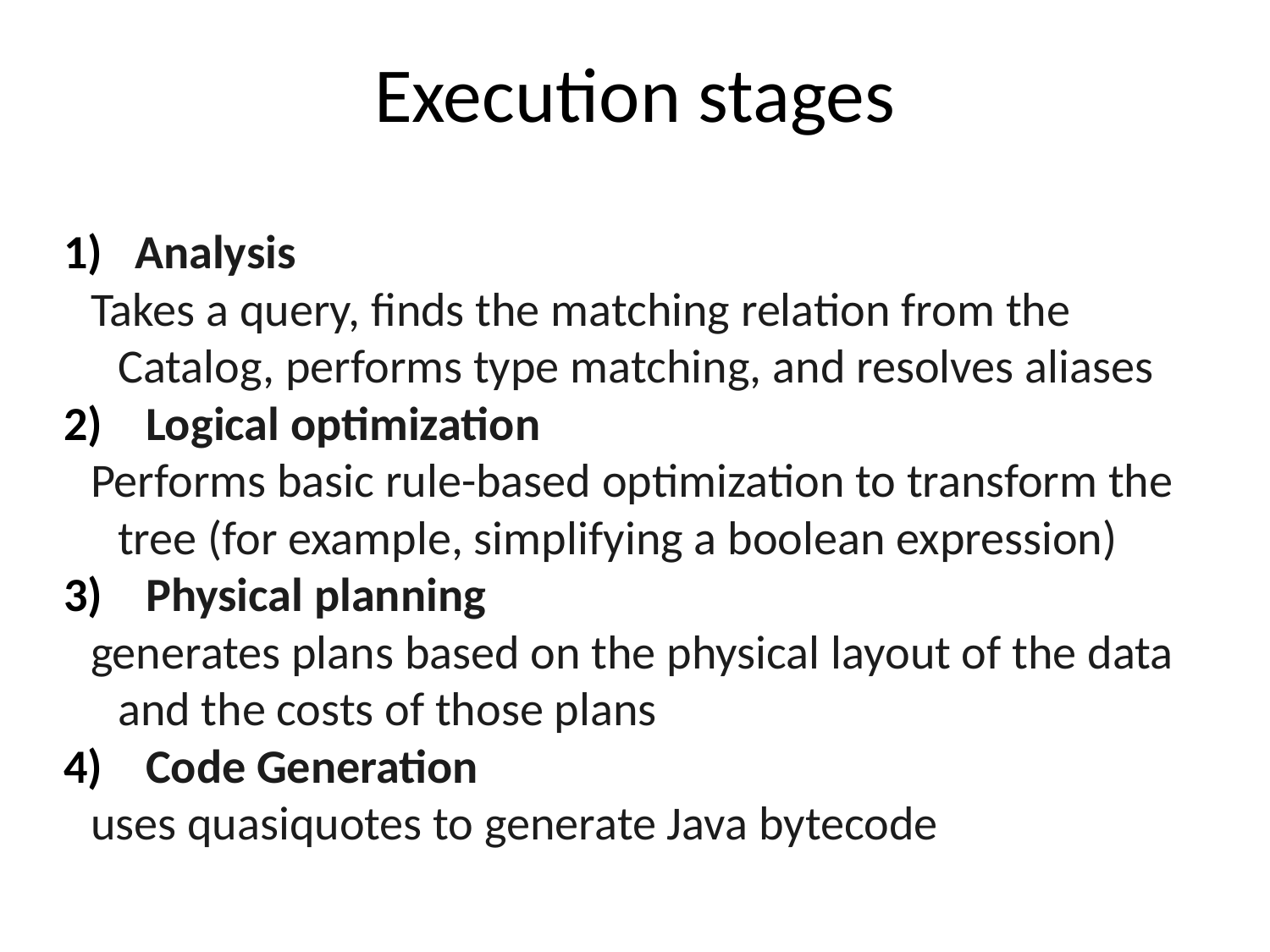

Execution stages
Four Stages
   Analysis
Takes a query, finds the matching relation from the Catalog, performs type matching, and resolves aliases
 Logical optimization
Performs basic rule-based optimization to transform the tree (for example, simplifying a boolean expression)
 Physical planning
generates plans based on the physical layout of the data and the costs of those plans
 Code Generation
uses quasiquotes to generate Java bytecode